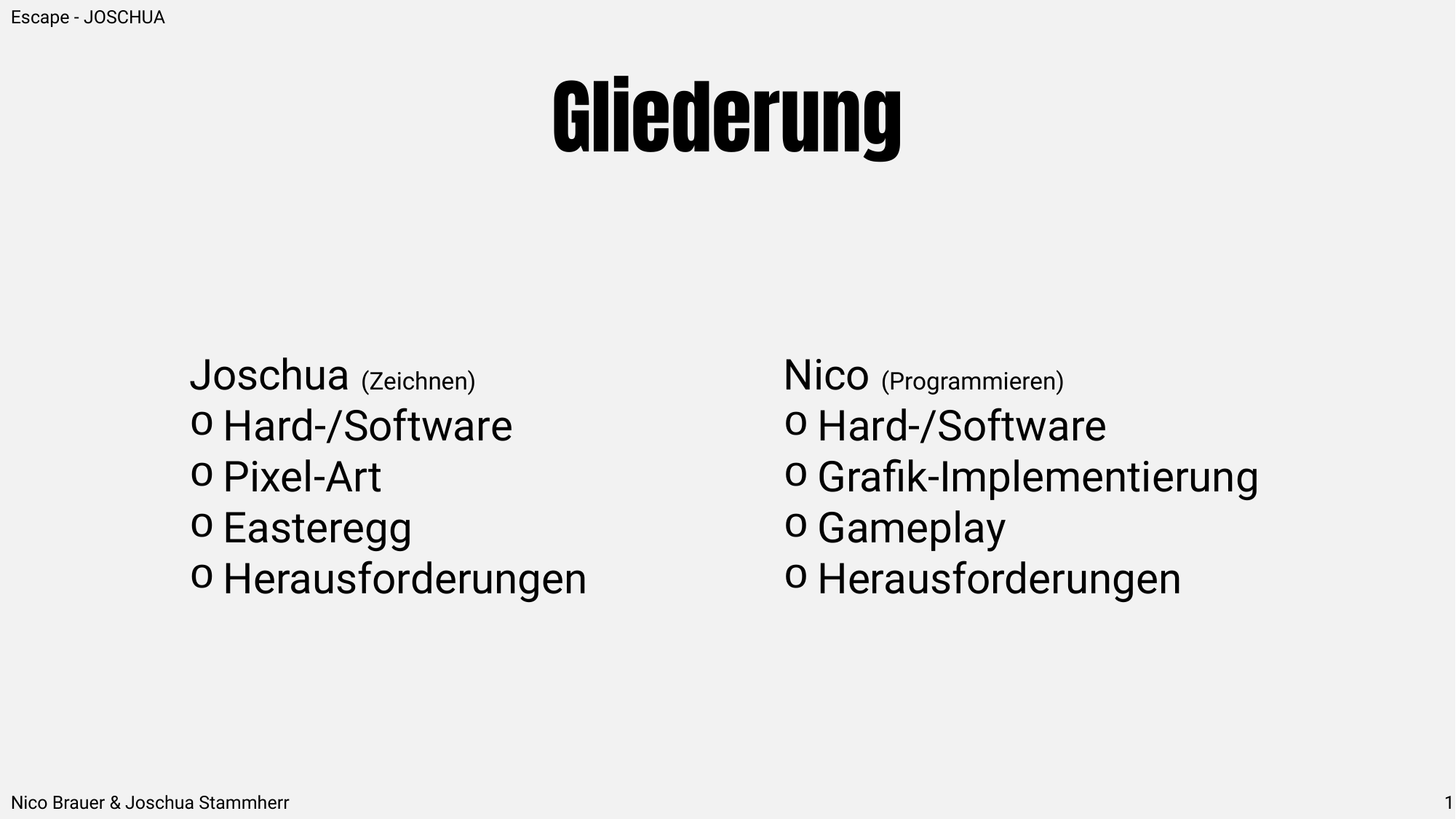

Escape - JOSCHUA
Gliederung
Nico (Programmieren)
Hard-/Software
Grafik-Implementierung
Gameplay
Herausforderungen
Joschua (Zeichnen)
Hard-/Software
Pixel-Art
Easteregg
Herausforderungen
Nico Brauer & Joschua Stammherr
1